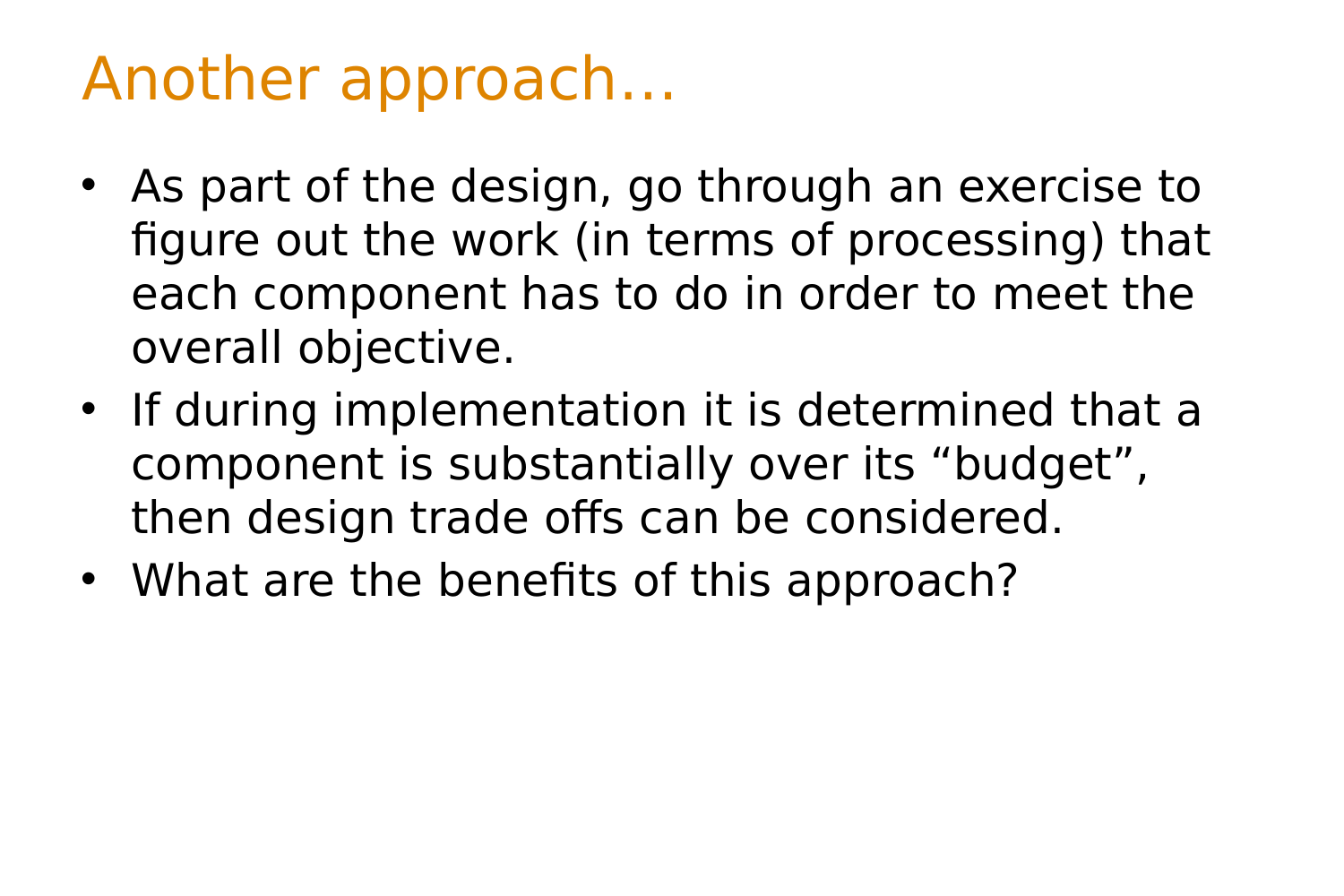

# Another approach…
As part of the design, go through an exercise to figure out the work (in terms of processing) that each component has to do in order to meet the overall objective.
If during implementation it is determined that a component is substantially over its “budget”, then design trade offs can be considered.
What are the benefits of this approach?